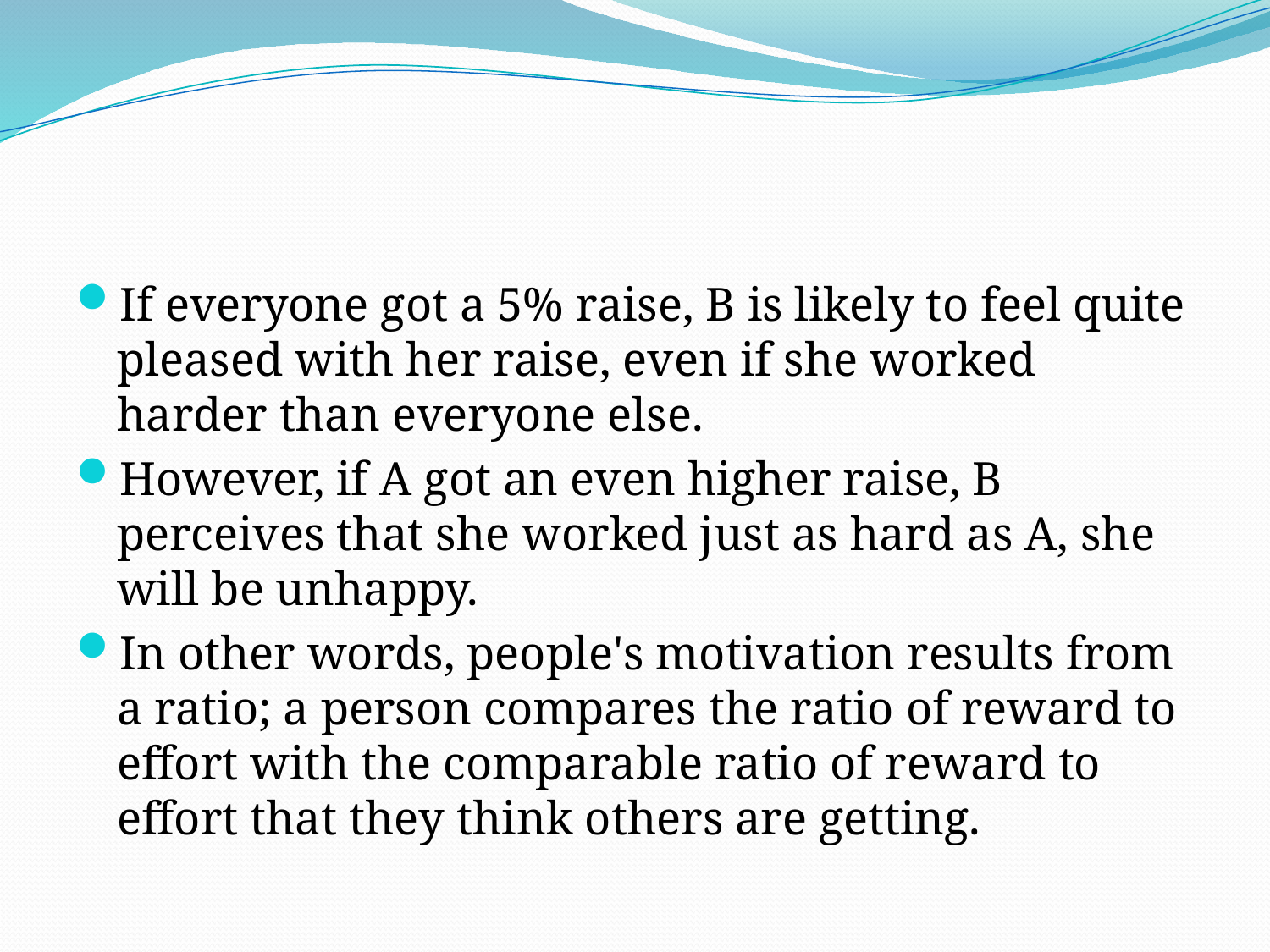

#
If everyone got a 5% raise, B is likely to feel quite pleased with her raise, even if she worked harder than everyone else.
However, if A got an even higher raise, B perceives that she worked just as hard as A, she will be unhappy.
In other words, people's motivation results from a ratio; a person compares the ratio of reward to effort with the comparable ratio of reward to effort that they think others are getting.